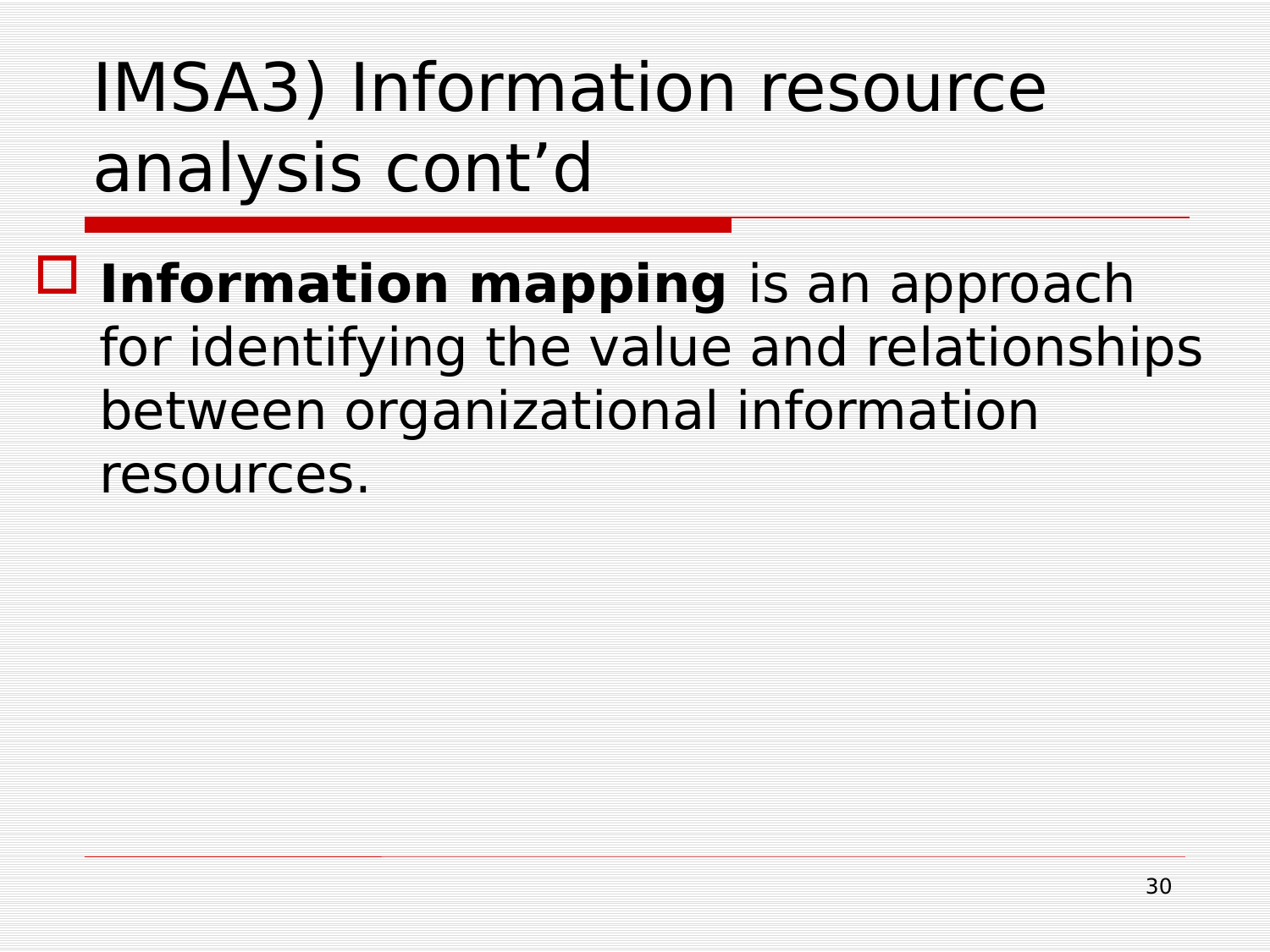

# IMSA3) Information resource analysis cont’d
Information mapping is an approach for identifying the value and relationships between organizational information resources.
30